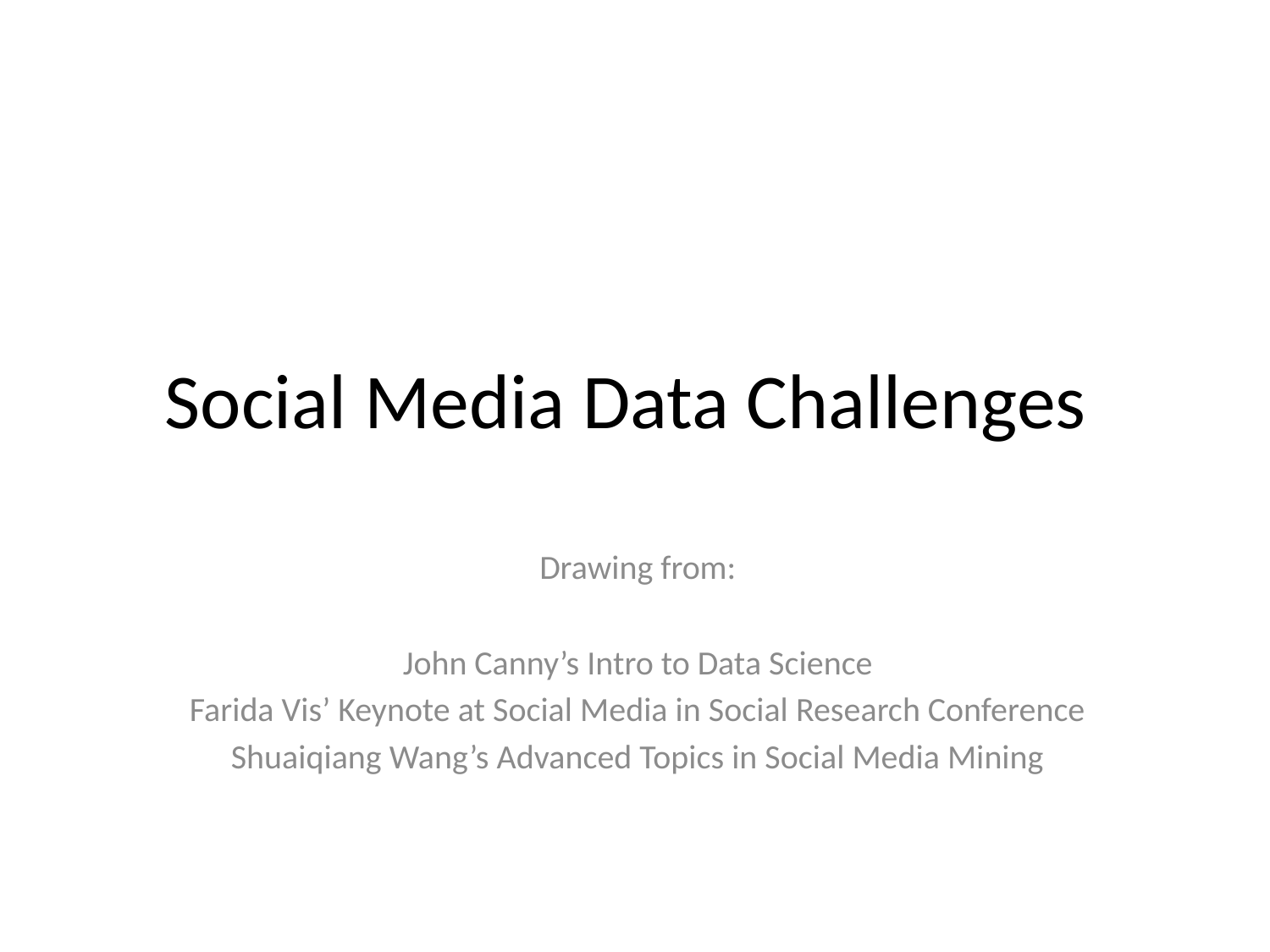

# Social Media Data Challenges
Drawing from:

John Canny’s Intro to Data Science
Farida Vis’ Keynote at Social Media in Social Research Conference
Shuaiqiang Wang’s Advanced Topics in Social Media Mining